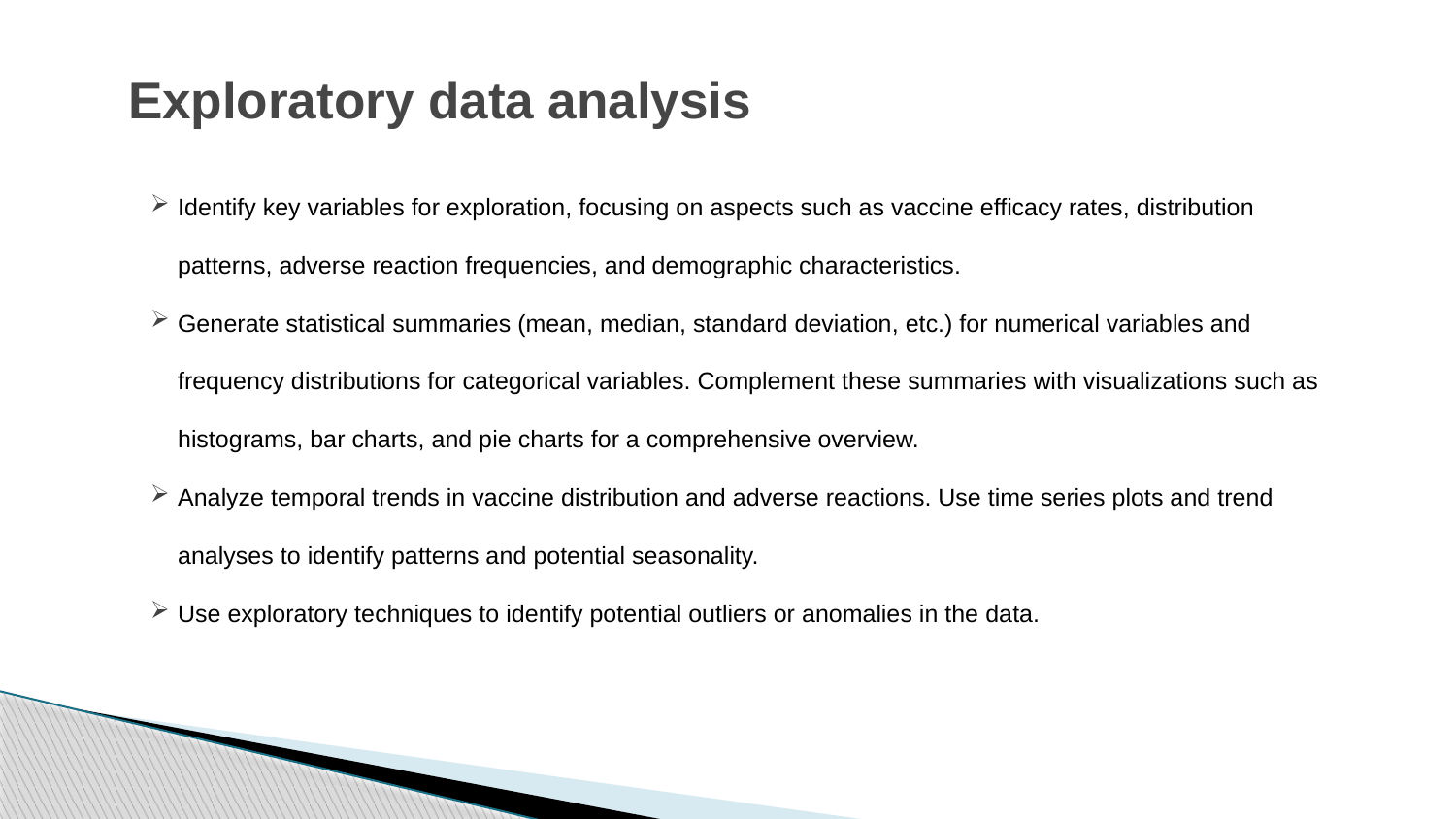

# Exploratory data analysis
Identify key variables for exploration, focusing on aspects such as vaccine efficacy rates, distribution patterns, adverse reaction frequencies, and demographic characteristics.
Generate statistical summaries (mean, median, standard deviation, etc.) for numerical variables and frequency distributions for categorical variables. Complement these summaries with visualizations such as histograms, bar charts, and pie charts for a comprehensive overview.
Analyze temporal trends in vaccine distribution and adverse reactions. Use time series plots and trend analyses to identify patterns and potential seasonality.
Use exploratory techniques to identify potential outliers or anomalies in the data.